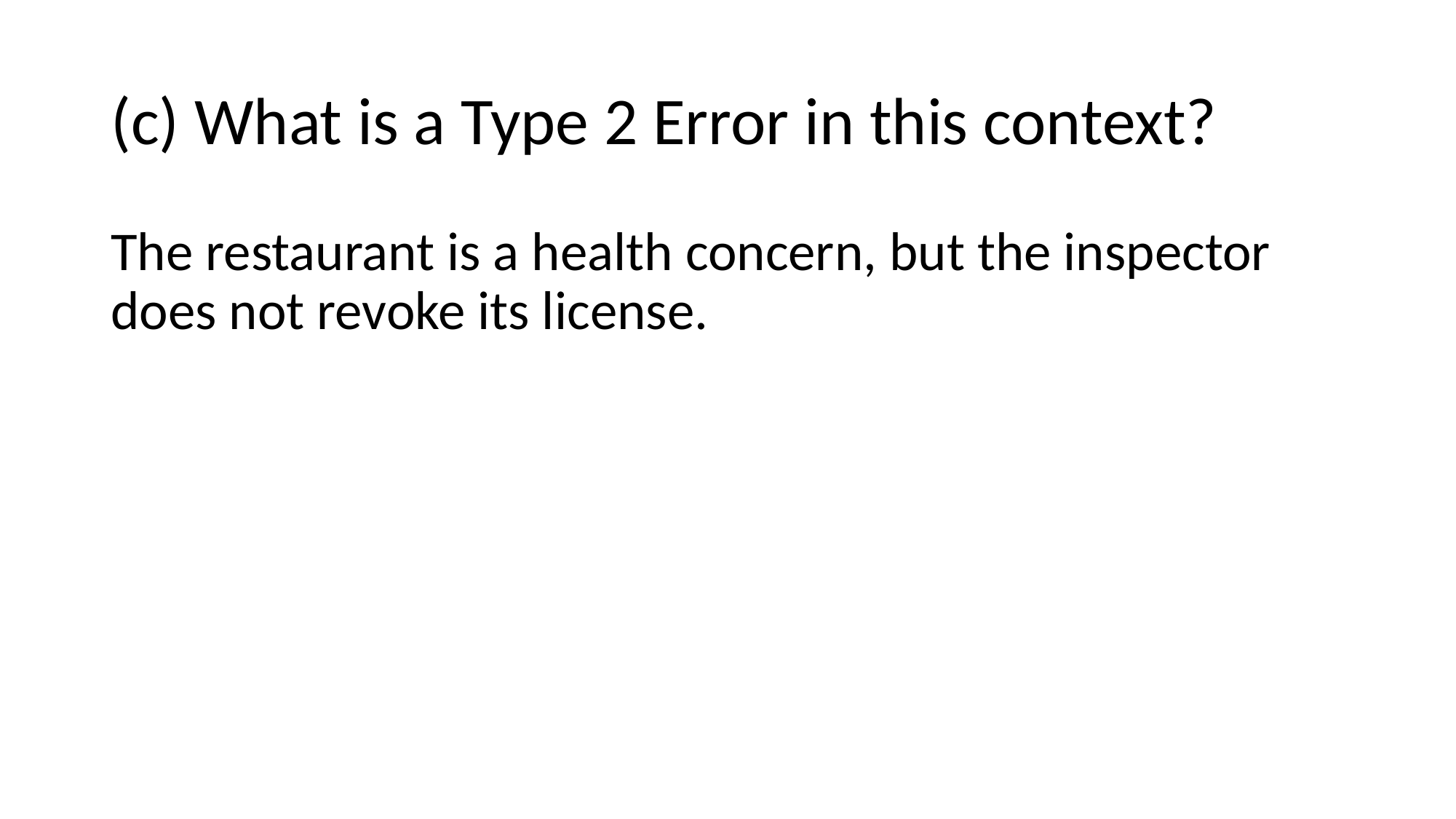

# (c) What is a Type 2 Error in this context?
The restaurant is a health concern, but the inspector does not revoke its license.